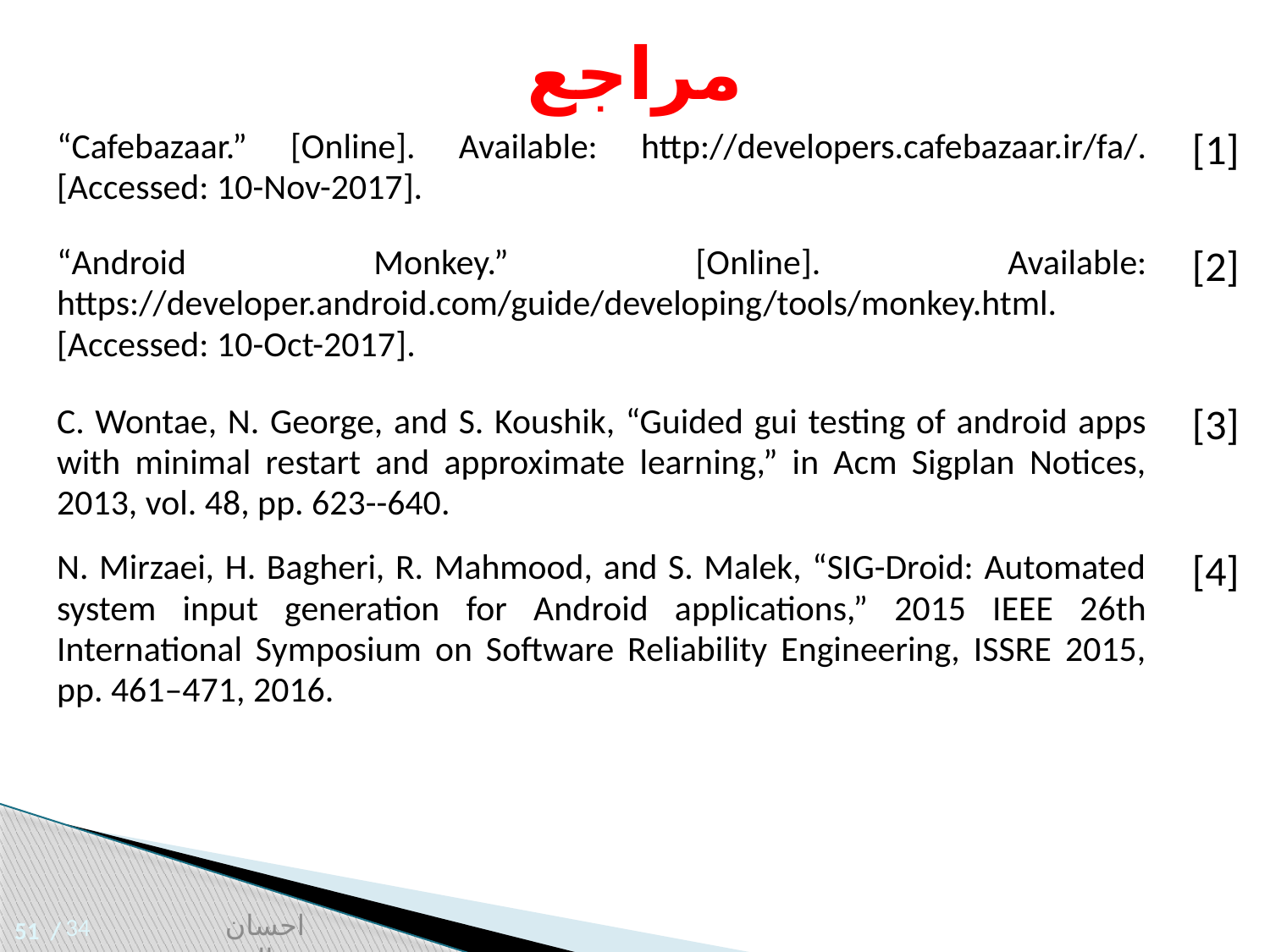

مراجع
| “Cafebazaar.” [Online]. Available: http://developers.cafebazaar.ir/fa/. [Accessed: 10-Nov-2017]. | [1] |
| --- | --- |
| “Android Monkey.” [Online]. Available: https://developer.android.com/guide/developing/tools/monkey.html. [Accessed: 10-Oct-2017]. | [2] |
| C. Wontae, N. George, and S. Koushik, “Guided gui testing of android apps with minimal restart and approximate learning,” in Acm Sigplan Notices, 2013, vol. 48, pp. 623--640. | [3] |
| N. Mirzaei, H. Bagheri, R. Mahmood, and S. Malek, “SIG-Droid: Automated system input generation for Android applications,” 2015 IEEE 26th International Symposium on Software Reliability Engineering, ISSRE 2015, pp. 461–471, 2016. | [4] |
34
احسان عدالت